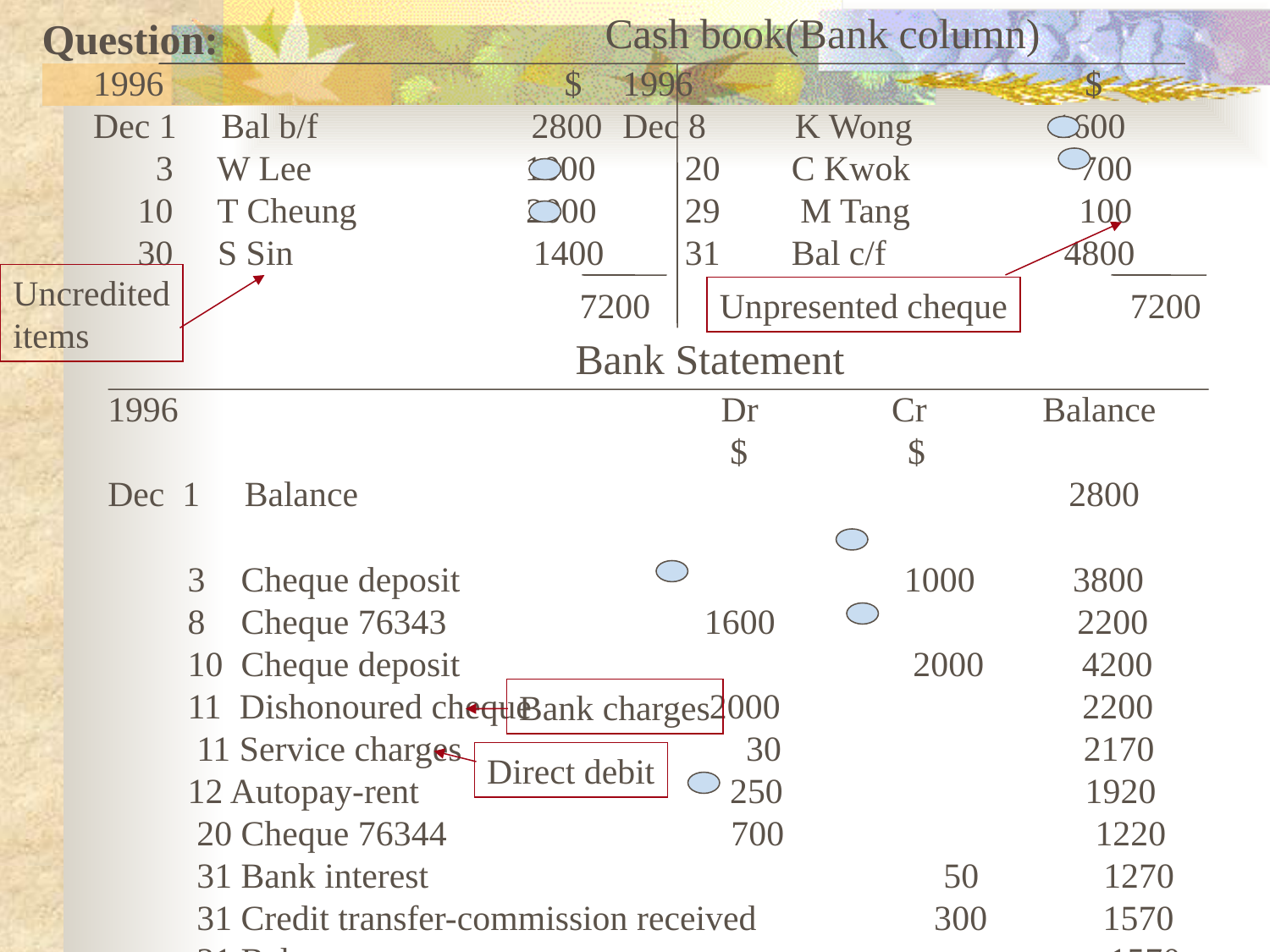

Cash book(Bank column)
Question:
                                             $
Dec 1     Bal b/f                        2800
       3     W Lee                        1000
     10     T Cheung                   2000
     30     S Sin                           1400
                                            $
Dec 8          K Wong                1600
       20        C Kwok                   700
       29         M Tang                   100
       31        Bal c/f                    4800

Uncredited
items

7200                                                      7200
Unpresented cheque
Bank Statement
                                                             Dr               Cr             Balance
                                                                      $                  $
Dec  1     Balance                                                                                2800
         3    Cheque deposit                                                  1000           3800
         8    Cheque 76343                             1600                                  2200
         10  Cheque deposit                                                   2000           4200
         11  Dishonoured cheque                    2000                                  2200
          11 Service charges                                30                                  2170
         12 Autopay-rent                                   250                                  1920
          20 Cheque 76344                                700                                   1220
          31 Bank interest                                                          50              1270
          31 Credit transfer-commission received                    300             1570
          31 Balance                                                                                     1570

Bank charges

Direct debit